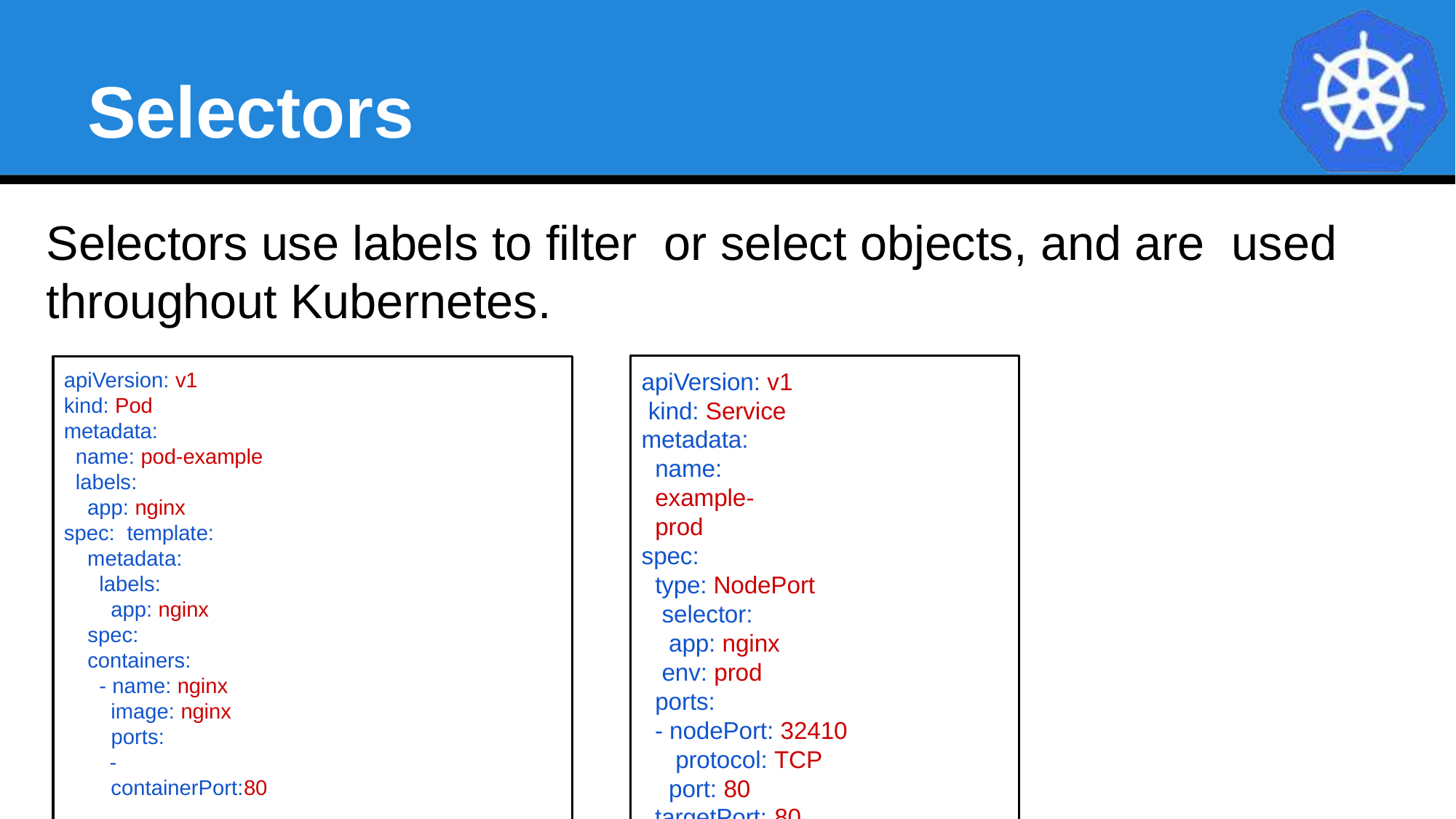

# Selectors
Selectors use labels to filter  or select objects, and are  used throughout Kubernetes.
apiVersion: v1  kind: Service  metadata:
name: example-prod
spec:
type: NodePort  selector:
app: nginx  env: prod  ports:
- nodePort: 32410  protocol: TCP  port: 80
targetPort: 80
apiVersion: v1  kind: Pod  metadata:
name: pod-example  labels:
app: nginx  spec:  template:
metadata:  labels:
app: nginx  spec:  containers:
- name: nginx  image: nginx
  ports:
  - containerPort:80